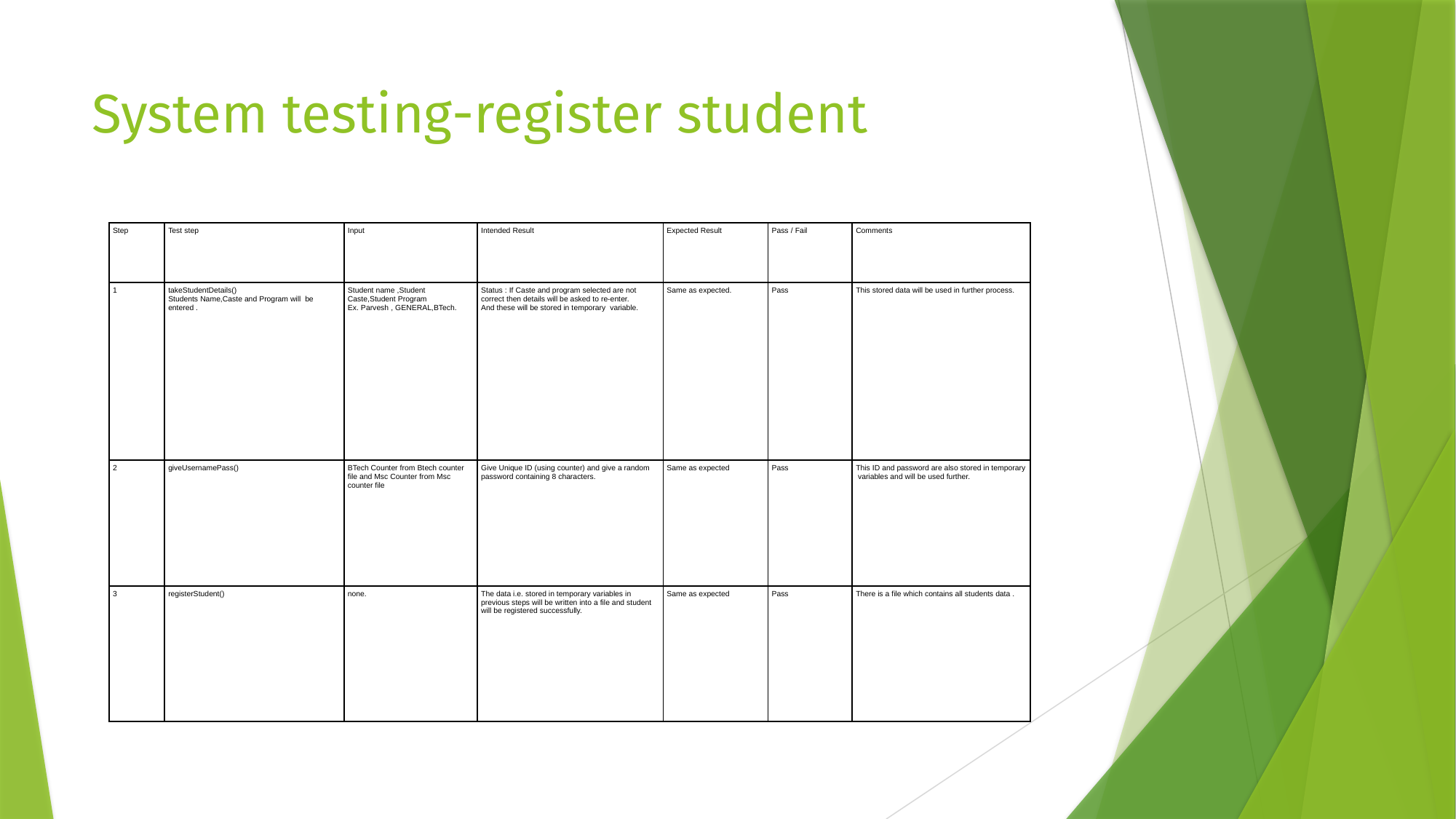

# System testing-register student
| Step | Test step | Input | Intended Result | Expected Result | Pass / Fail | Comments |
| --- | --- | --- | --- | --- | --- | --- |
| 1 | takeStudentDetails() Students Name,Caste and Program will  be entered . | Student name ,Student Caste,Student Program Ex. Parvesh , GENERAL,BTech. | Status : If Caste and program selected are not correct then details will be asked to re-enter. And these will be stored in temporary  variable. | Same as expected. | Pass | This stored data will be used in further process. |
| 2 | giveUsernamePass() | BTech Counter from Btech counter file and Msc Counter from Msc counter file | Give Unique ID (using counter) and give a random password containing 8 characters. | Same as expected | Pass | This ID and password are also stored in temporary  variables and will be used further. |
| 3 | registerStudent() | none. | The data i.e. stored in temporary variables in previous steps will be written into a file and student will be registered successfully. | Same as expected | Pass | There is a file which contains all students data . |